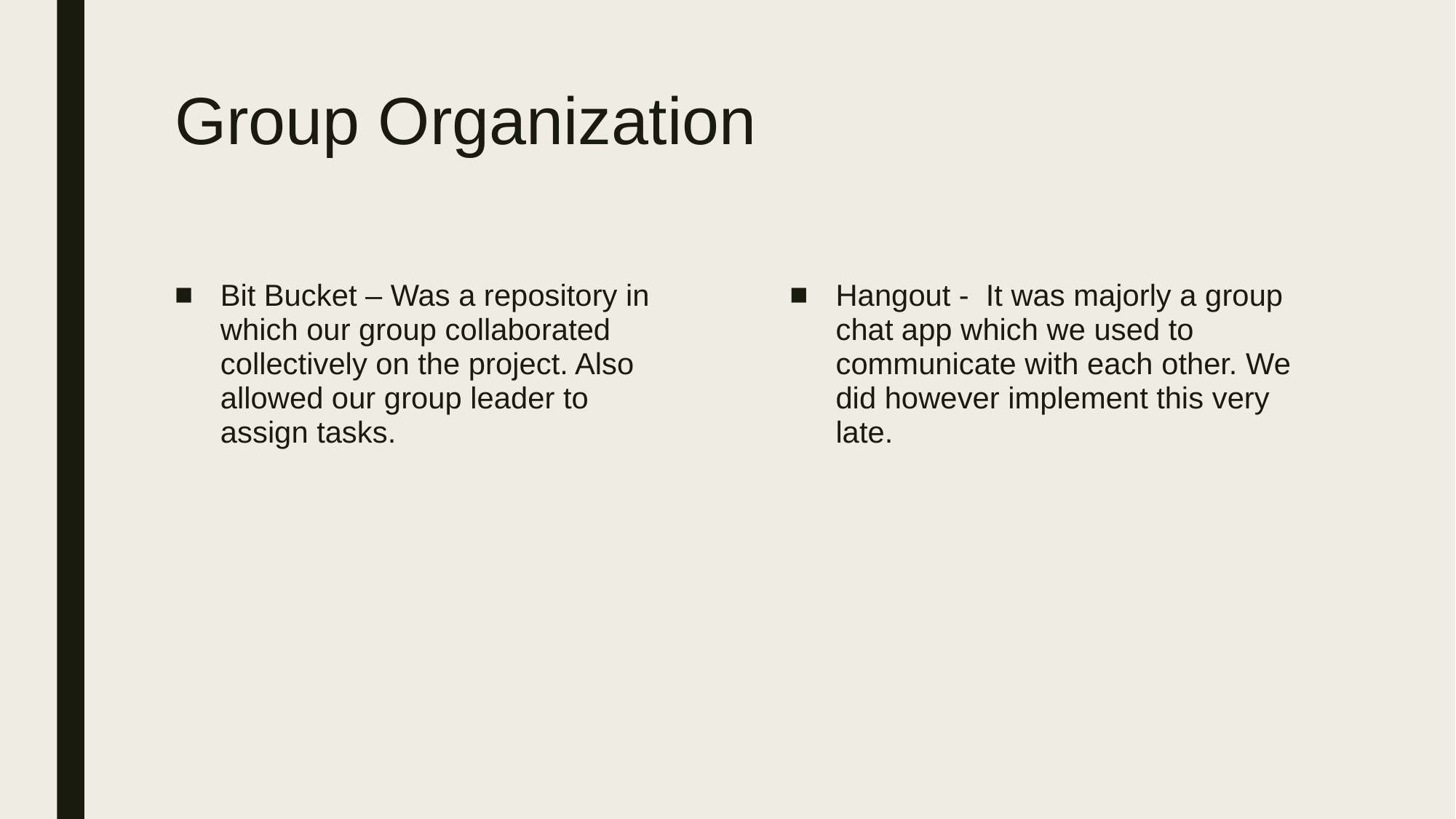

# Group Organization
Bit Bucket – Was a repository in which our group collaborated collectively on the project. Also allowed our group leader to assign tasks.

Hangout -  It was majorly a group chat app which we used to communicate with each other. We did however implement this very late.